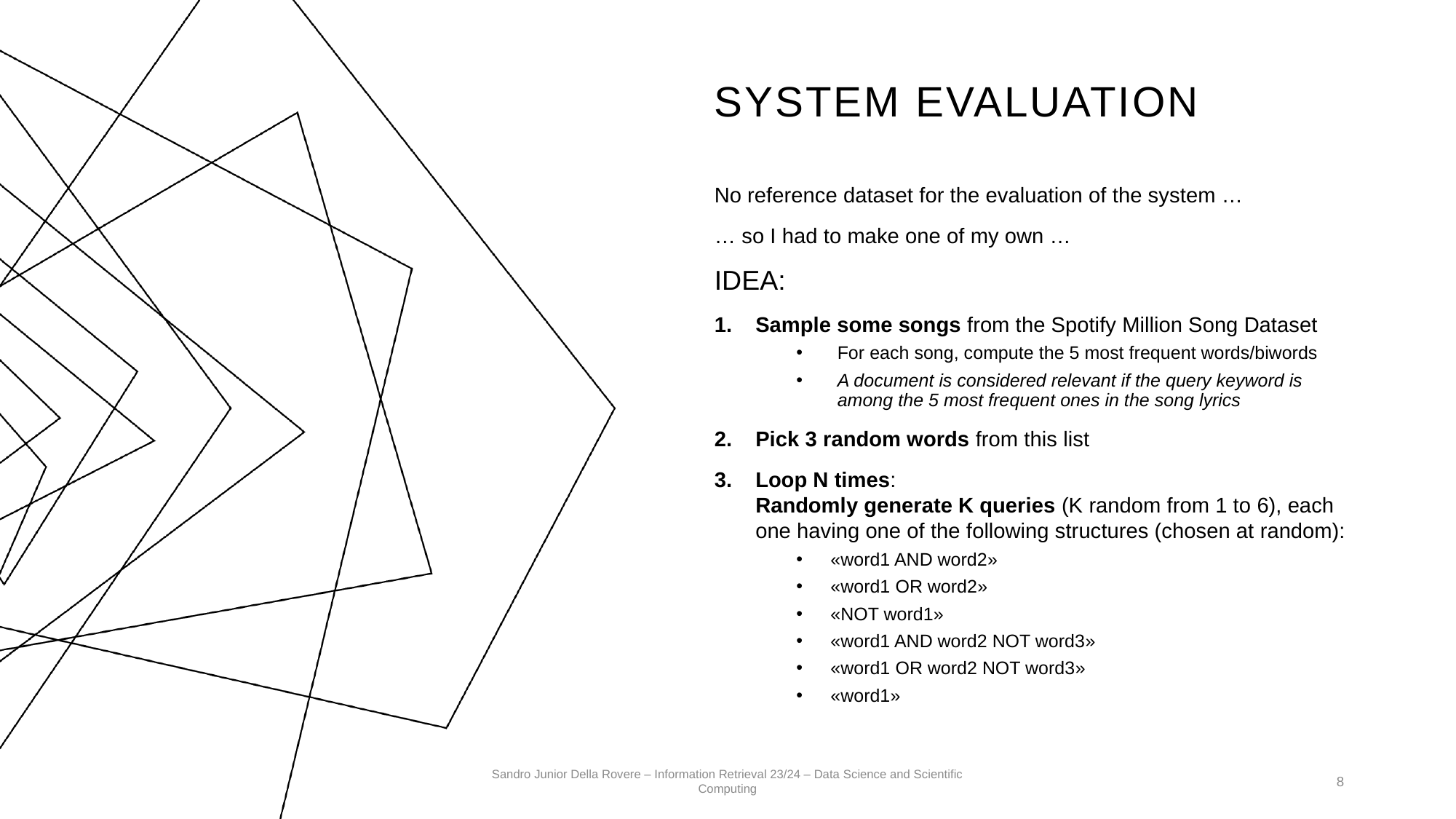

# System evaluation
No reference dataset for the evaluation of the system …
… so I had to make one of my own …
IDEA:
Sample some songs from the Spotify Million Song Dataset
For each song, compute the 5 most frequent words/biwords
A document is considered relevant if the query keyword is among the 5 most frequent ones in the song lyrics
Pick 3 random words from this list
Loop N times:
Randomly generate K queries (K random from 1 to 6), each one having one of the following structures (chosen at random):
«word1 AND word2»
«word1 OR word2»
«NOT word1»
«word1 AND word2 NOT word3»
«word1 OR word2 NOT word3»
«word1»
Sandro Junior Della Rovere – Information Retrieval 23/24 – Data Science and Scientific Computing
8